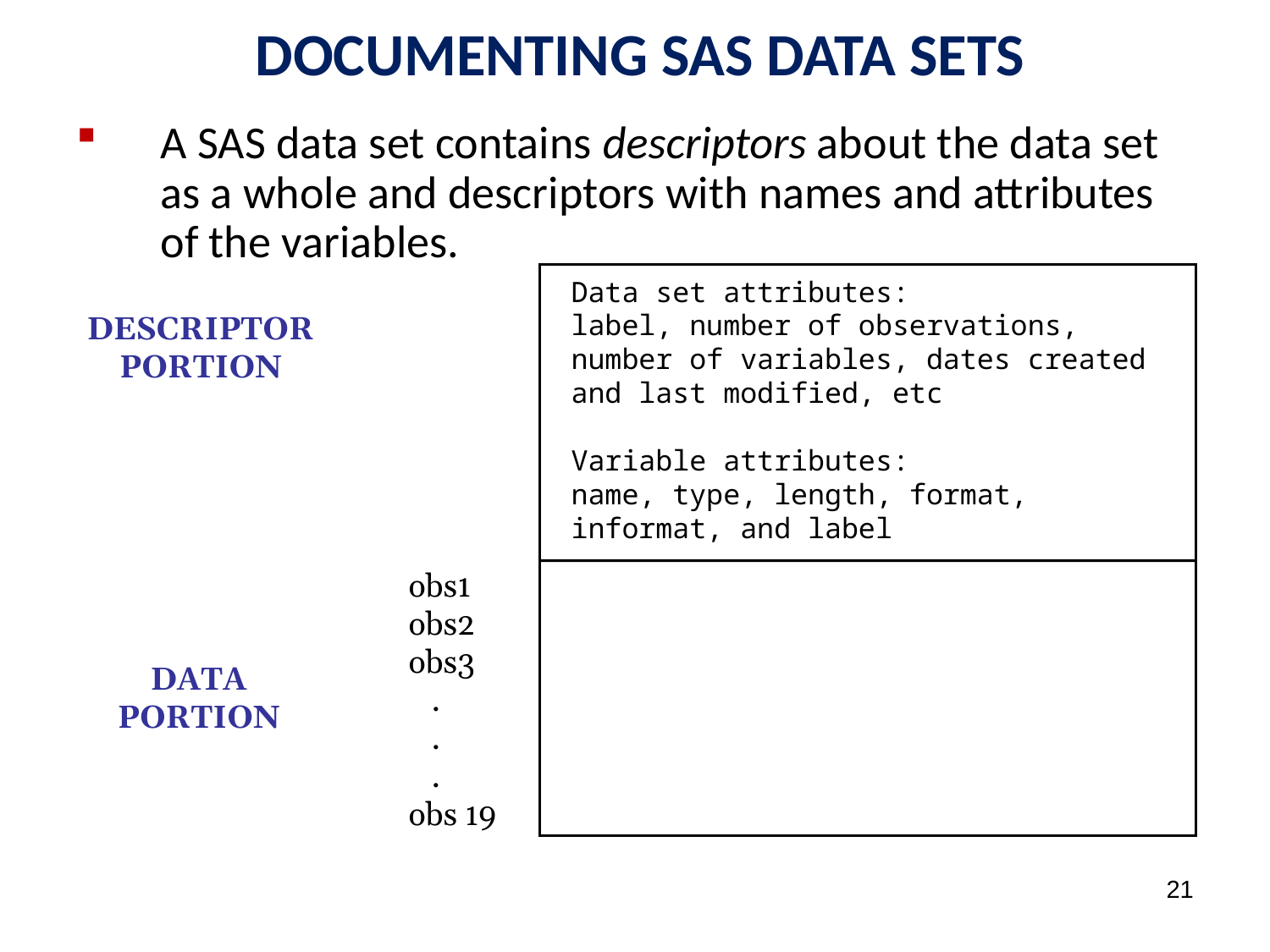

DOCUMENTING SAS DATA SETS
A SAS data set contains descriptors about the data set as a whole and descriptors with names and attributes of the variables.

Data set attributes:
label, number of observations,
number of variables, dates created and last modified, etc

Variable attributes:
name, type, length, format, informat, and label
DESCRIPTOR
PORTION
obs1
obs2
obs3
   .
   .
   .
obs 19

DATA
PORTION
21